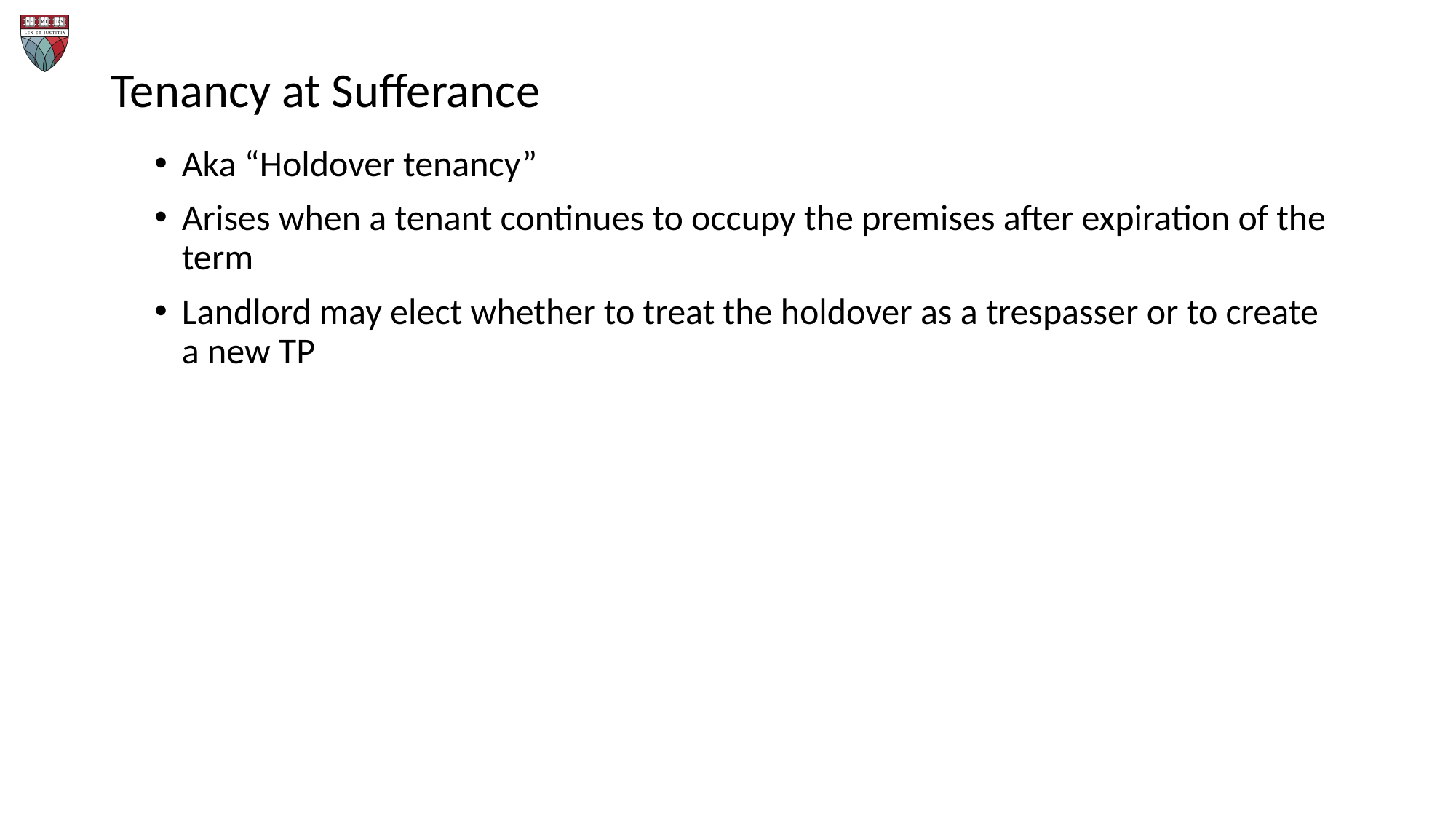

# Tenancy at Sufferance
Aka “Holdover tenancy”
Arises when a tenant continues to occupy the premises after expiration of the term
Landlord may elect whether to treat the holdover as a trespasser or to create a new TP